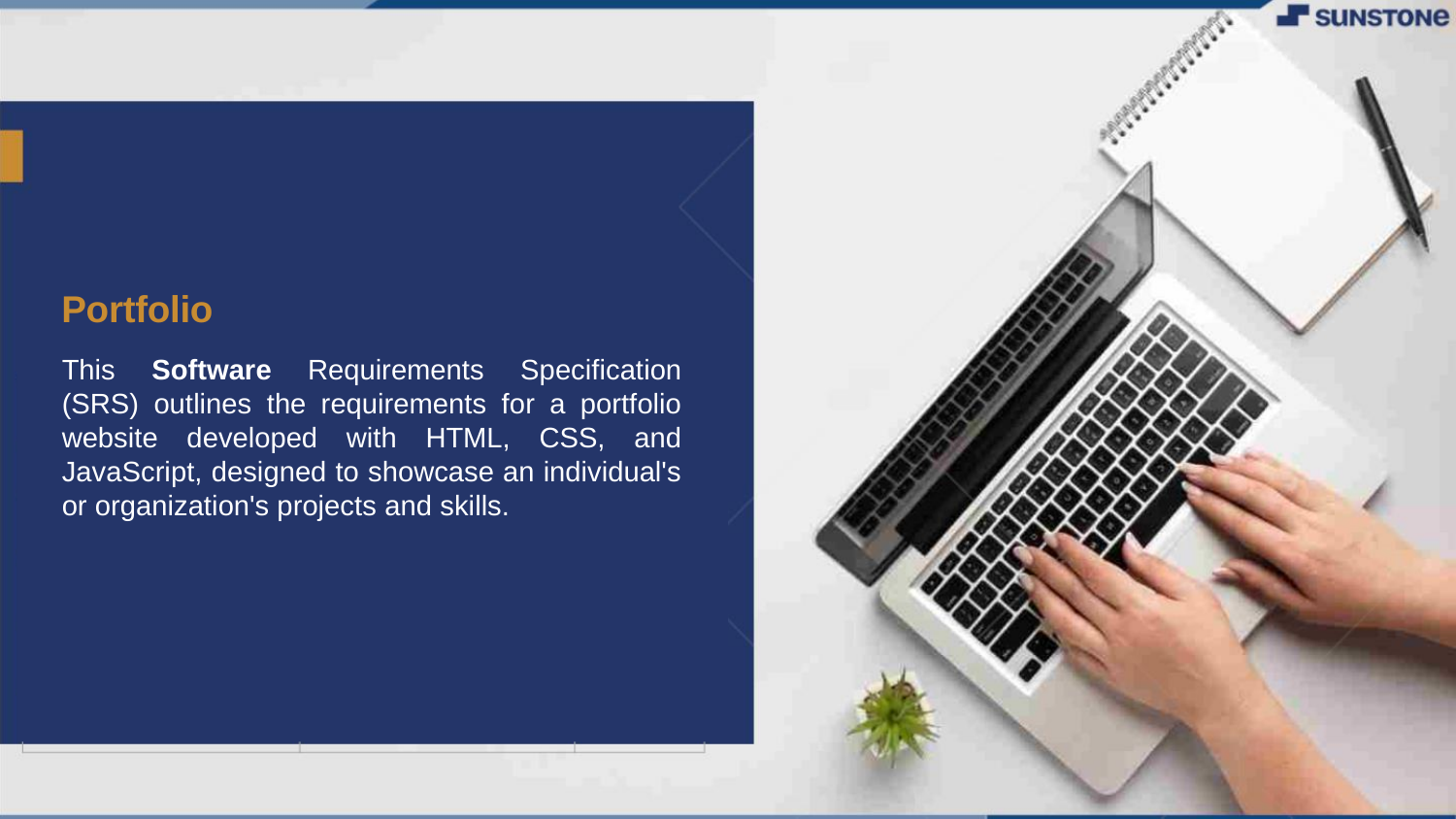

Portfolio
This Software Requirements Specification (SRS) outlines the requirements for a portfolio website developed with HTML, CSS, and JavaScript, designed to showcase an individual's or organization's projects and skills.

LMS Username
Name
Batch